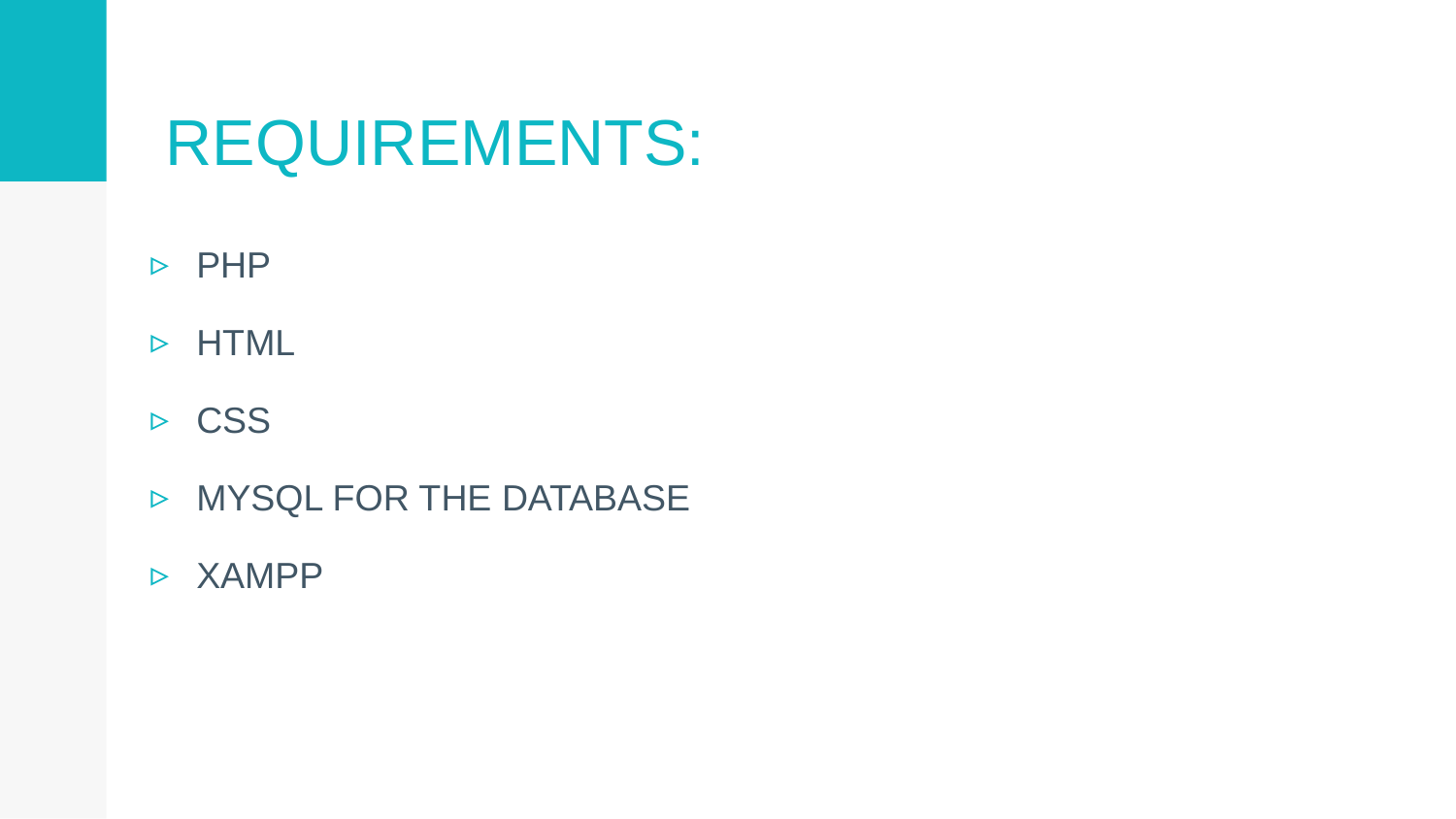

REQUIREMENTS:
PHP
HTML
CSS
MYSQL FOR THE DATABASE
XAMPP